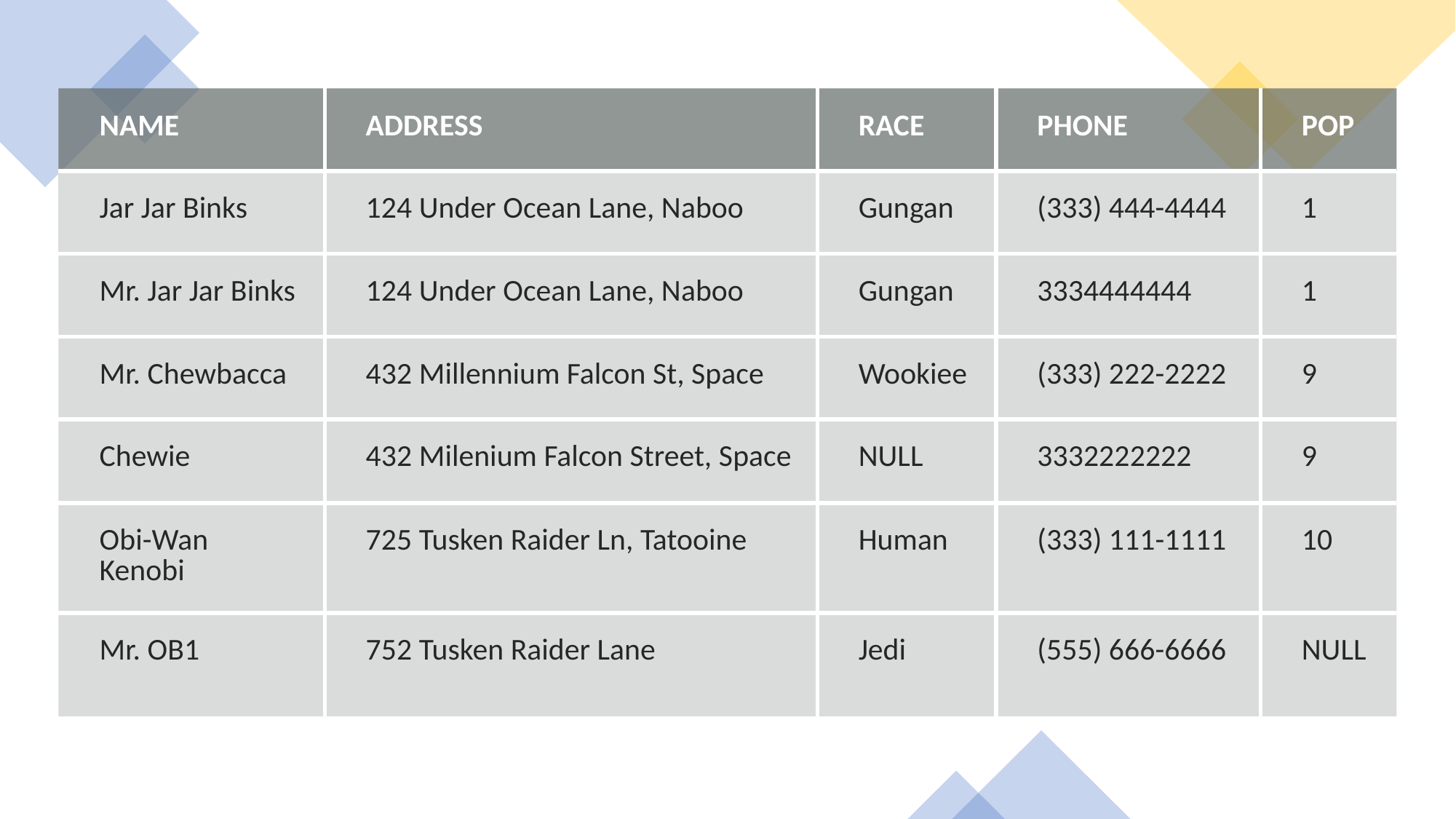

| NAME | ADDRESS | RACE | PHONE | POP |
| --- | --- | --- | --- | --- |
| Jar Jar Binks | 124 Under Ocean Lane, Naboo | Gungan | (333) 444-4444 | 1 |
| Mr. Jar Jar Binks | 124 Under Ocean Lane, Naboo | Gungan | 3334444444 | 1 |
| Mr. Chewbacca | 432 Millennium Falcon St, Space | Wookiee | (333) 222-2222 | 9 |
| Chewie | 432 Milenium Falcon Street, Space | NULL | 3332222222 | 9 |
| Obi-Wan Kenobi | 725 Tusken Raider Ln, Tatooine | Human | (333) 111-1111 | 10 |
| Mr. OB1 | 752 Tusken Raider Lane | Jedi | (555) 666-6666 | NULL |